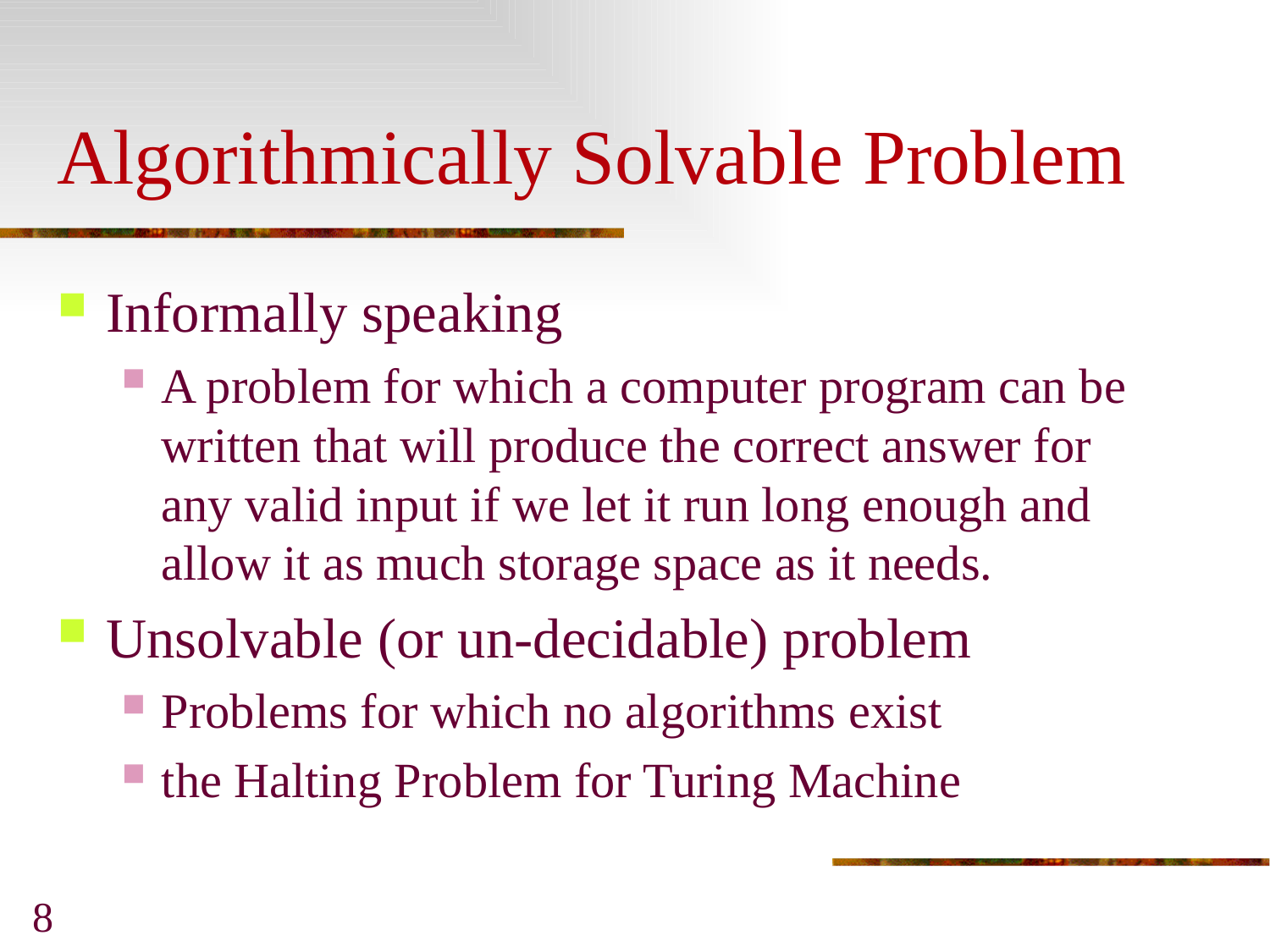

Algorithmically Solvable Problem
Informally speaking
A problem for which a computer program can be written that will produce the correct answer for any valid input if we let it run long enough and allow it as much storage space as it needs.
Unsolvable (or un-decidable) problem
Problems for which no algorithms exist
the Halting Problem for Turing Machine
8